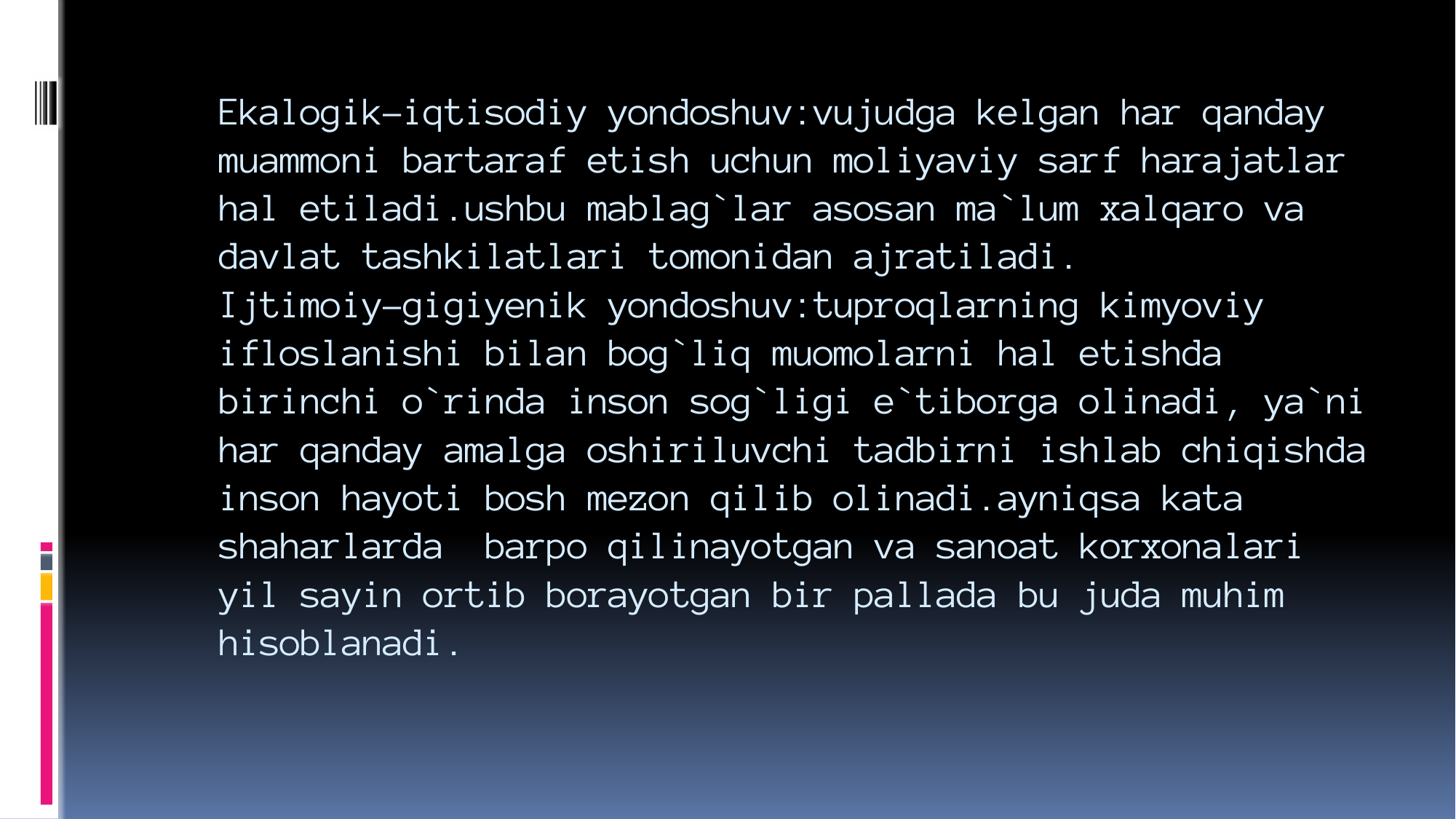

# Ekalogik-iqtisodiy yondoshuv:vujudga kelgan har qanday muammoni bartaraf etish uchun moliyaviy sarf harajatlar hal etiladi.ushbu mablag`lar asosan ma`lum xalqaro va davlat tashkilatlari tomonidan ajratiladi. Ijtimoiy-gigiyenik yondoshuv:tuproqlarning kimyoviy ifloslanishi bilan bog`liq muomolarni hal etishda birinchi o`rinda inson sog`ligi e`tiborga olinadi, ya`ni har qanday amalga oshiriluvchi tadbirni ishlab chiqishda inson hayoti bosh mezon qilib olinadi.ayniqsa kata shaharlarda  barpo qilinayotgan va sanoat korxonalari yil sayin ortib borayotgan bir pallada bu juda muhim hisoblanadi.